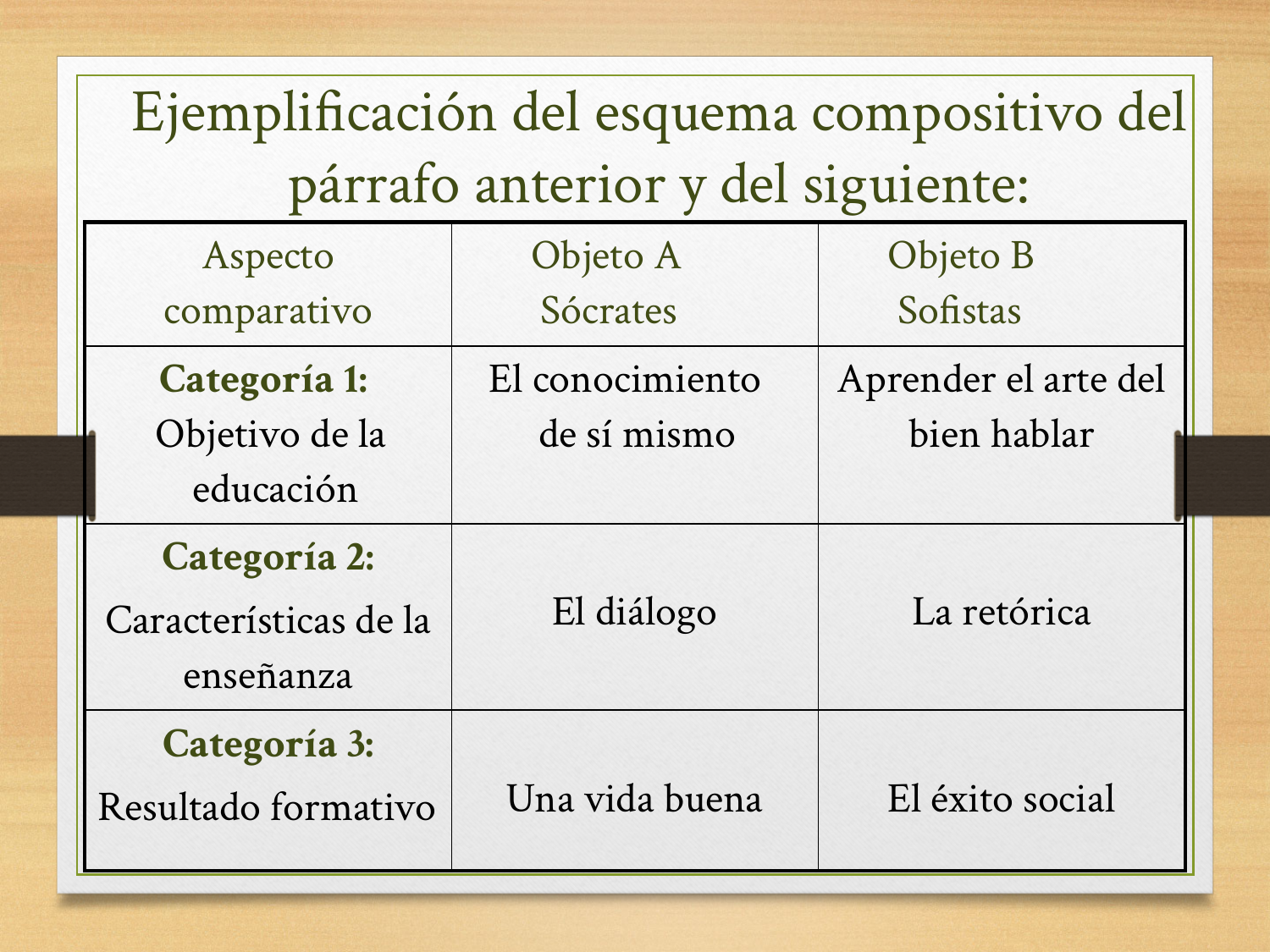

# Ejemplificación del esquema compositivo del párrafo anterior y del siguiente:
| Aspecto comparativo | Objeto A Sócrates | Objeto B Sofistas |
| --- | --- | --- |
| Categoría 1: Objetivo de la educación | El conocimiento de sí mismo | Aprender el arte del bien hablar |
| Categoría 2: Características de la enseñanza | El diálogo | La retórica |
| Categoría 3: Resultado formativo | Una vida buena | El éxito social |